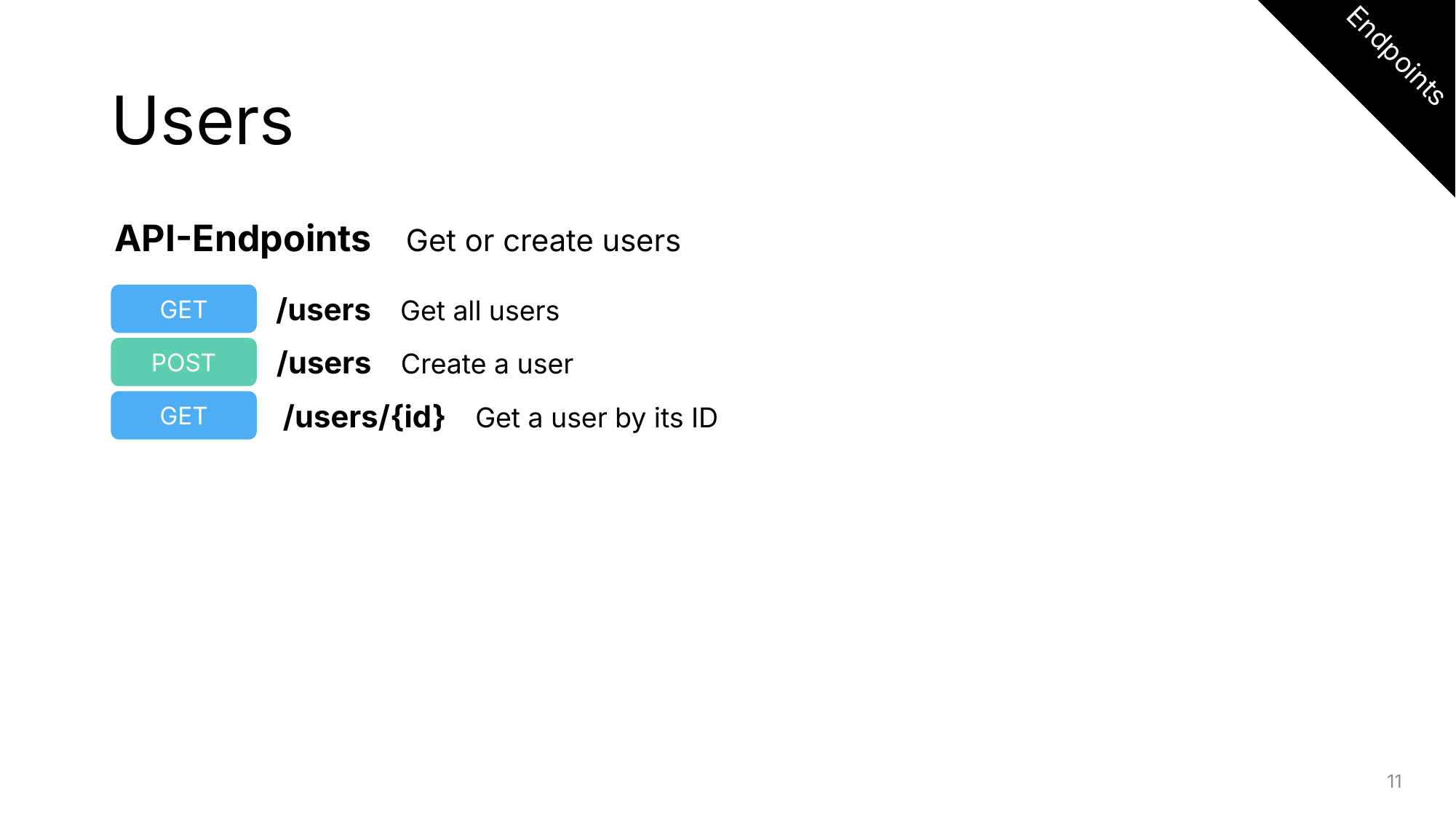

Endpoints
# Users
API-Endpoints    Get or create users
GET
/users    Get all users
POST
/users    Create a user
GET
/users/{id}    Get a user by its ID
11